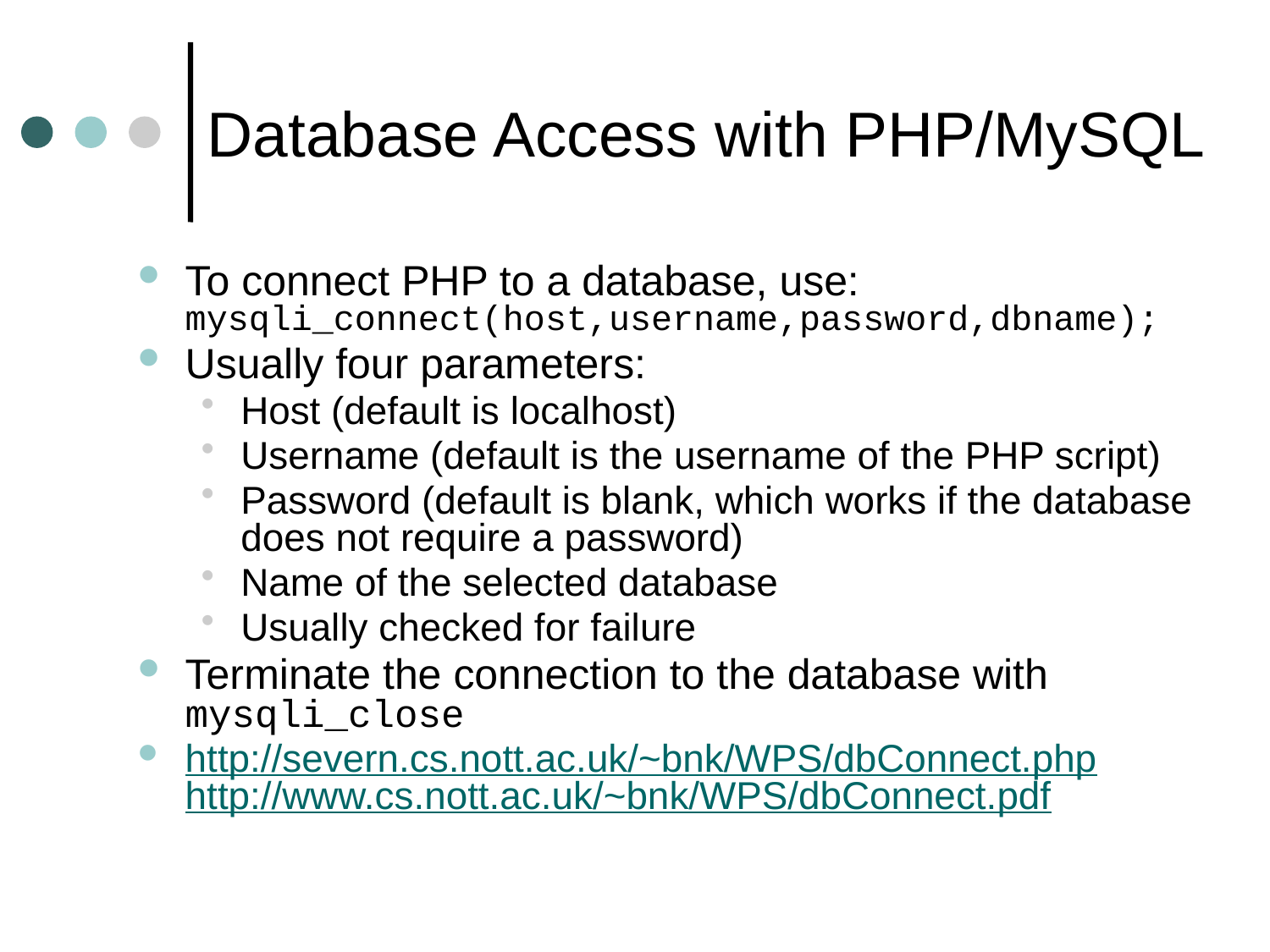

# Database Access with PHP/MySQL
To connect PHP to a database, use:  mysqli_connect(host,username,password,dbname);
Usually four parameters:
Host (default is localhost)
Username (default is the username of the PHP script)
Password (default is blank, which works if the database does not require a password)
Name of the selected database
Usually checked for failure
Terminate the connection to the database with 	mysqli_close
http://severn.cs.nott.ac.uk/~bnk/WPS/dbConnect.php  http://www.cs.nott.ac.uk/~bnk/WPS/dbConnect.pdf